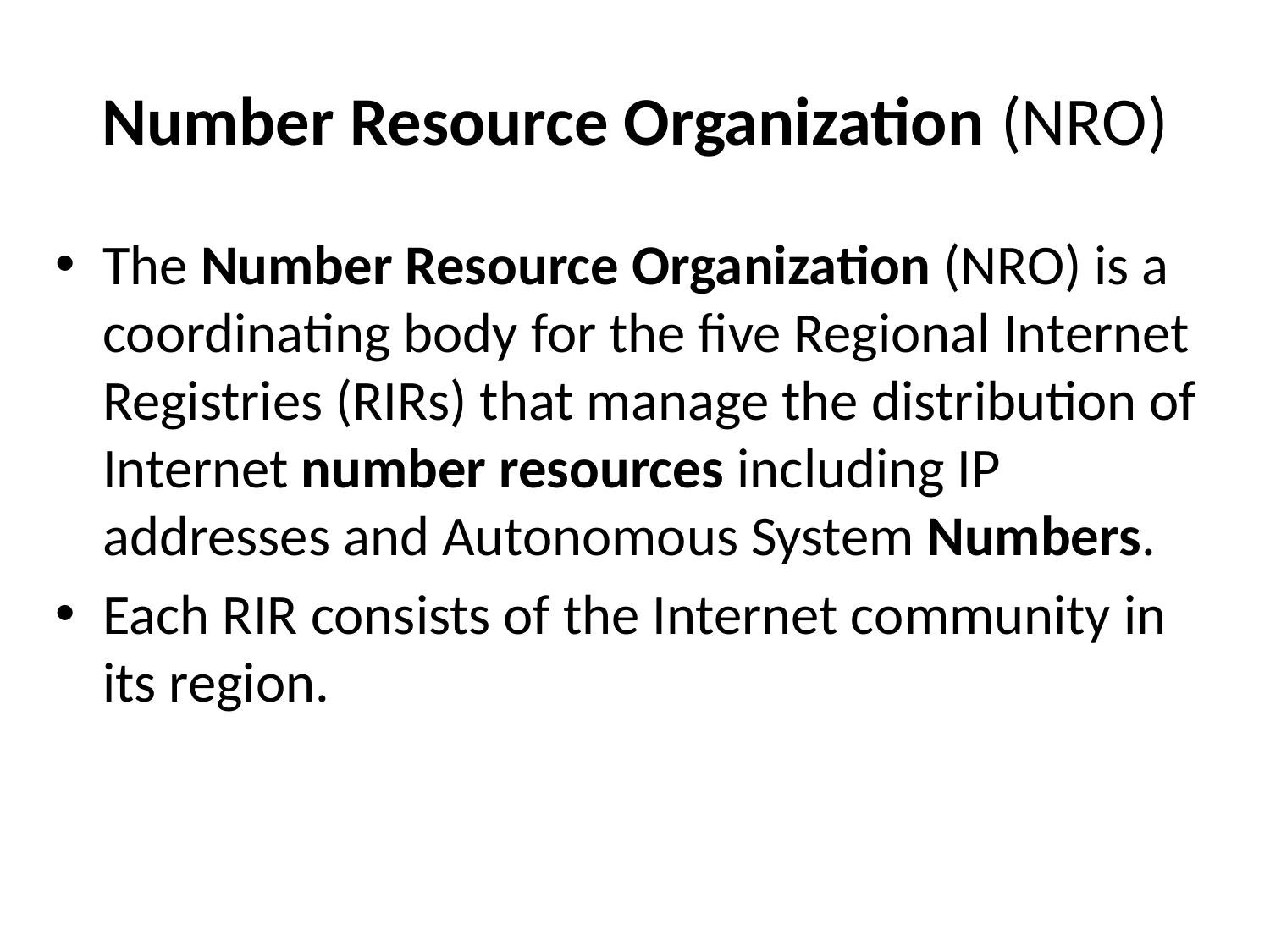

# Number Resource Organization (NRO)
The Number Resource Organization (NRO) is a coordinating body for the five Regional Internet Registries (RIRs) that manage the distribution of Internet number resources including IP addresses and Autonomous System Numbers.
Each RIR consists of the Internet community in its region.